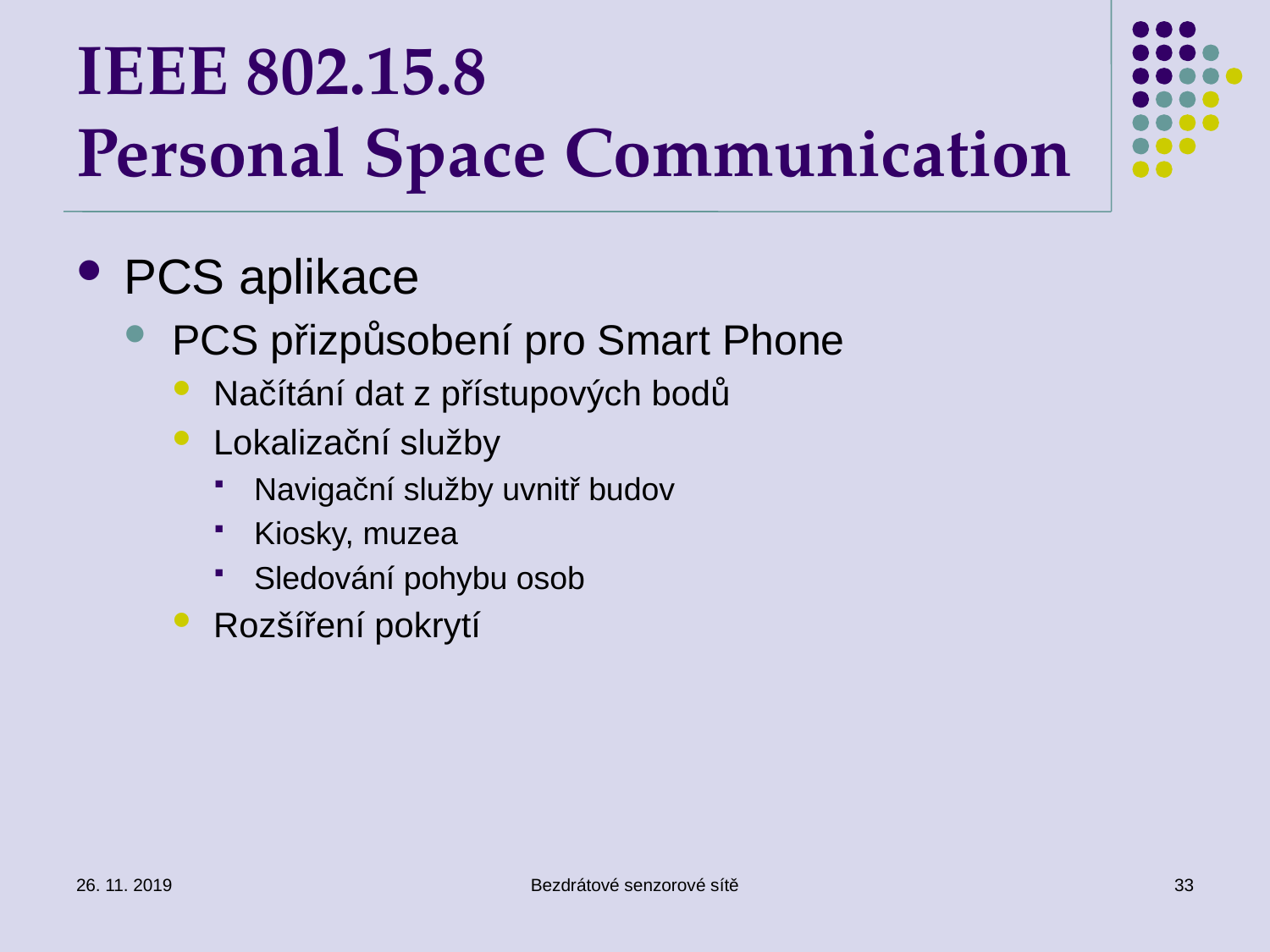

# IEEE 802.15.8 Personal Space Communication
PCS aplikace
PCS přizpůsobení pro Smart Phone
Načítání dat z přístupových bodů
Lokalizační služby
Navigační služby uvnitř budov
Kiosky, muzea
Sledování pohybu osob
Rozšíření pokrytí
26. 11. 2019
Bezdrátové senzorové sítě
33